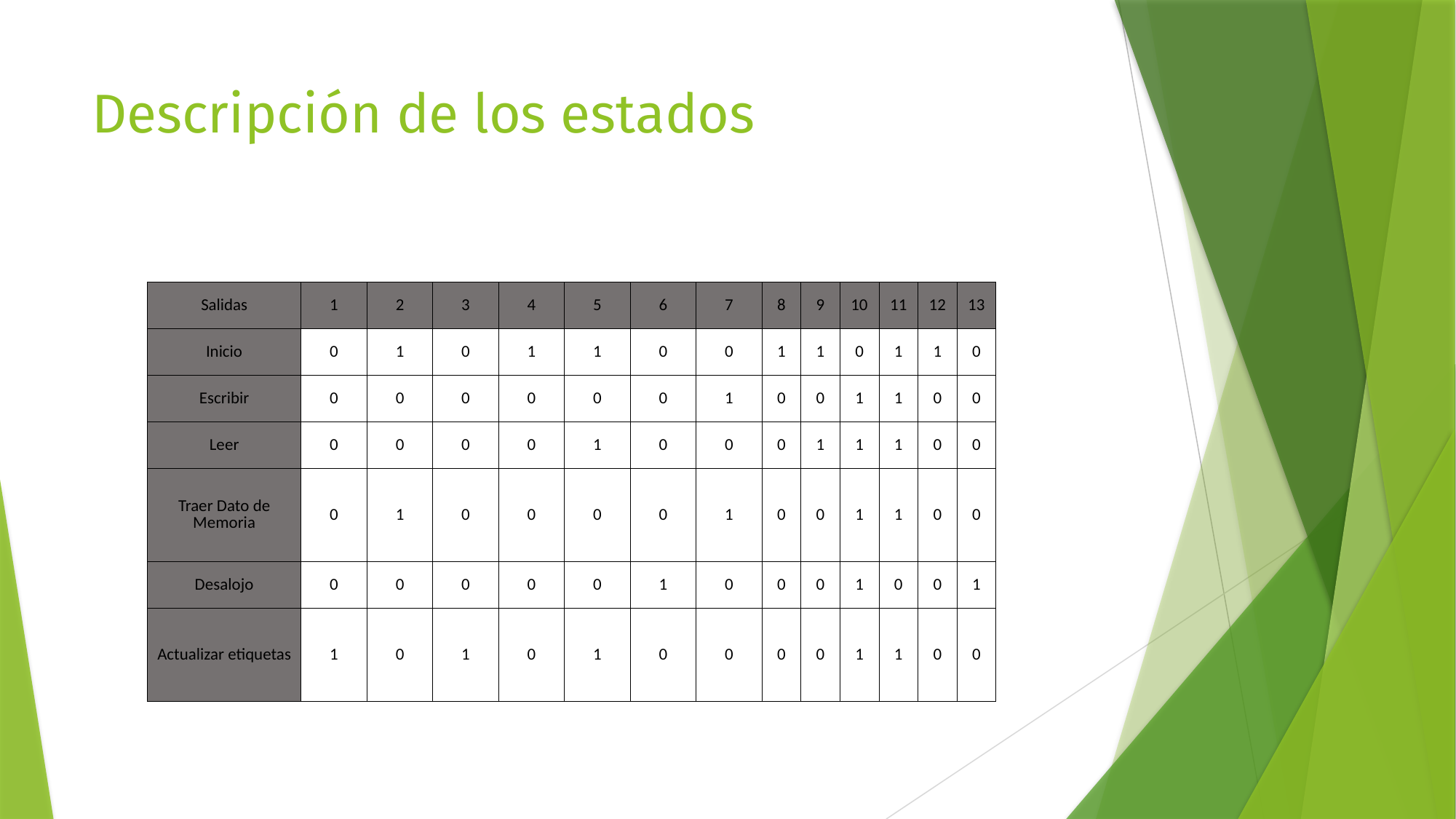

# Descripción de los estados
| Salidas | 1 | 2 | 3 | 4 | 5 | 6 | 7 | 8 | 9 | 10 | 11 | 12 | 13 |
| --- | --- | --- | --- | --- | --- | --- | --- | --- | --- | --- | --- | --- | --- |
| Inicio | 0 | 1 | 0 | 1 | 1 | 0 | 0 | 1 | 1 | 0 | 1 | 1 | 0 |
| Escribir | 0 | 0 | 0 | 0 | 0 | 0 | 1 | 0 | 0 | 1 | 1 | 0 | 0 |
| Leer | 0 | 0 | 0 | 0 | 1 | 0 | 0 | 0 | 1 | 1 | 1 | 0 | 0 |
| Traer Dato de Memoria | 0 | 1 | 0 | 0 | 0 | 0 | 1 | 0 | 0 | 1 | 1 | 0 | 0 |
| Desalojo | 0 | 0 | 0 | 0 | 0 | 1 | 0 | 0 | 0 | 1 | 0 | 0 | 1 |
| Actualizar etiquetas | 1 | 0 | 1 | 0 | 1 | 0 | 0 | 0 | 0 | 1 | 1 | 0 | 0 |